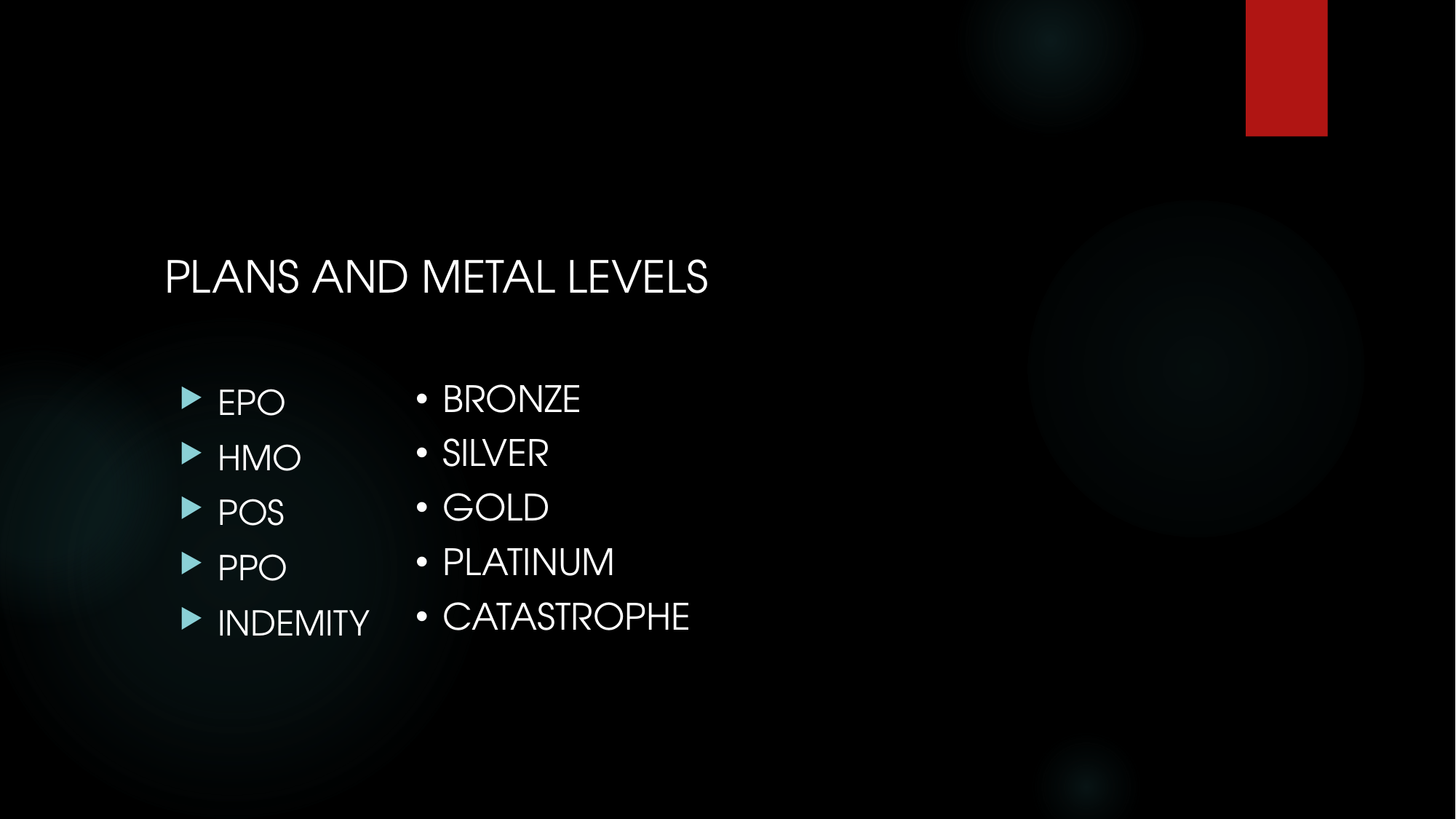

# PLANS AND METAL LEVELS
EPO
HMO
POS
PPO
INDEMITY

BRONZE
SILVER
GOLD
PLATINUM
CATASTROPHE